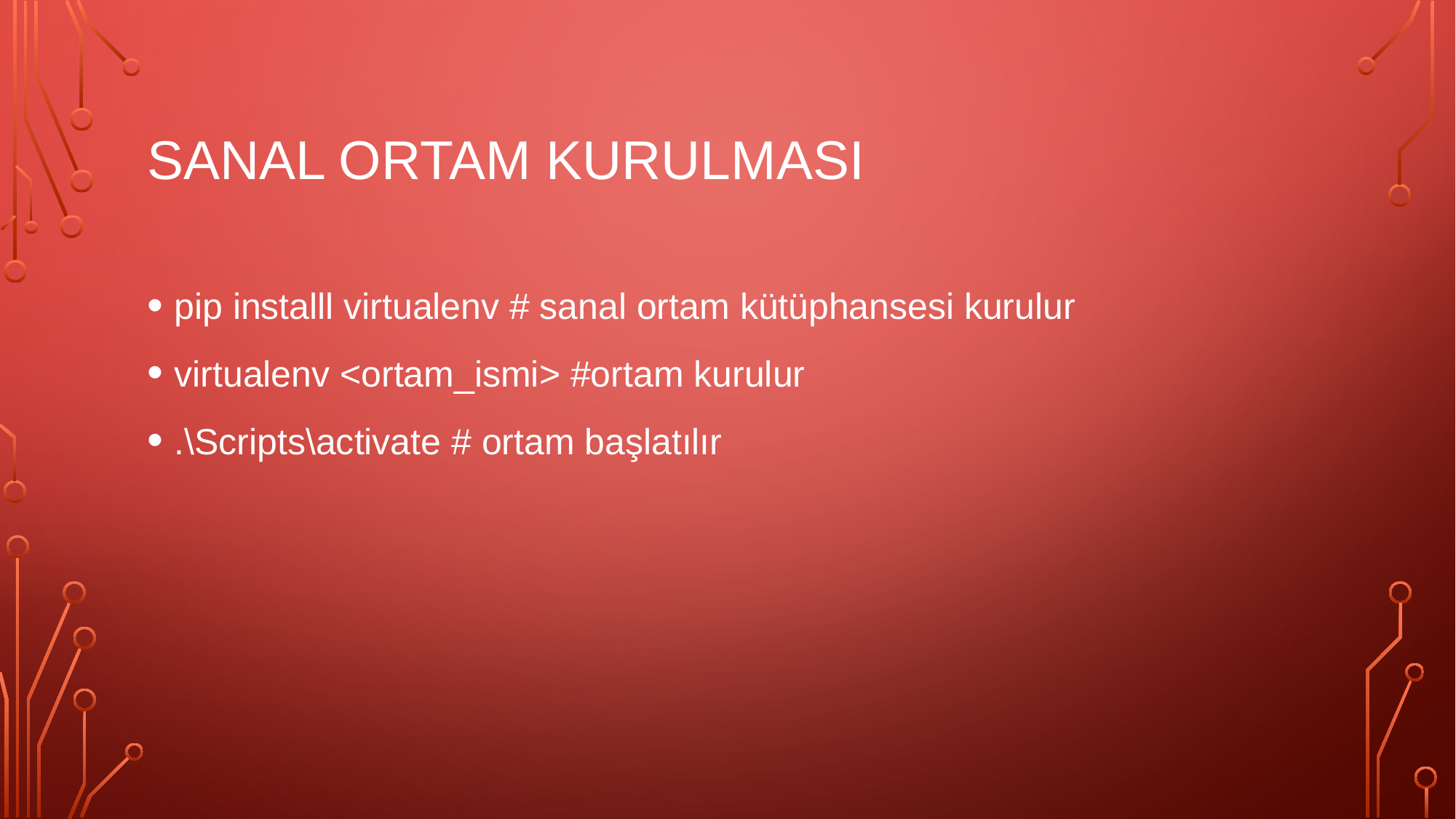

# Sanal ortam kurulması
pip installl virtualenv # sanal ortam kütüphansesi kurulur
virtualenv <ortam_ismi> #ortam kurulur
.\Scripts\activate # ortam başlatılır